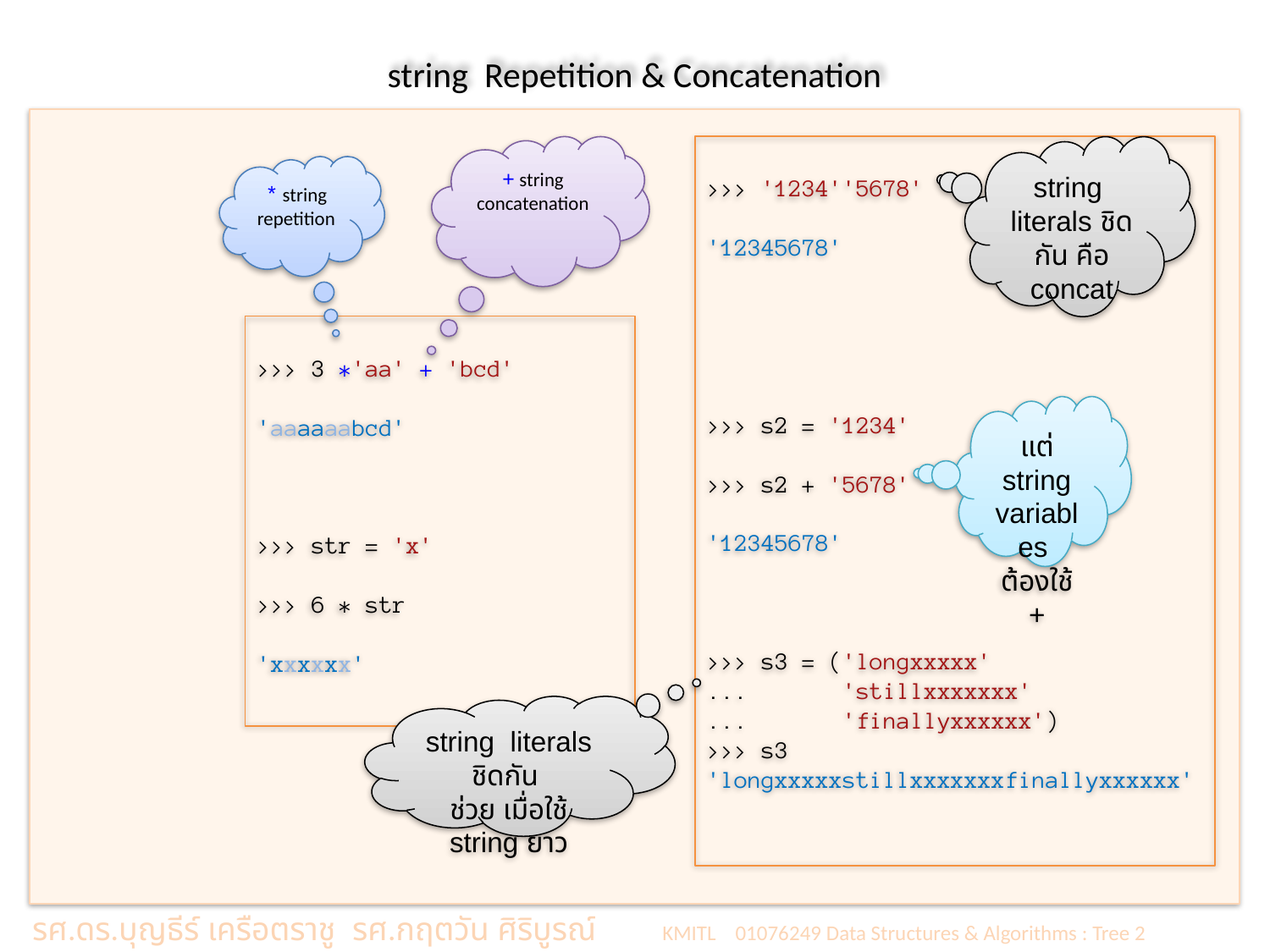

# string  Repetition & Concatenation
+ string concatenation
>>> '1234''5678'
'12345678'

>>> s2 = '1234'
>>> s2 + '5678'
'12345678'

>>> s3 = ('longxxxxx'
...       'stillxxxxxxx'
...       'finallyxxxxxx')
>>> s3
'longxxxxxstillxxxxxxxfinallyxxxxxx'

string  literals ชิดกัน คือ
concat
* string repetition
>>> 3 *'aa' + 'bcd'
'aaaaaabcd'

>>> str = 'x'
>>> 6 * str
'xxxxxx'
แต่ string variables
ต้องใช้ +
string  literals ชิดกัน
ช่วย เมื่อใช้ string ยาว